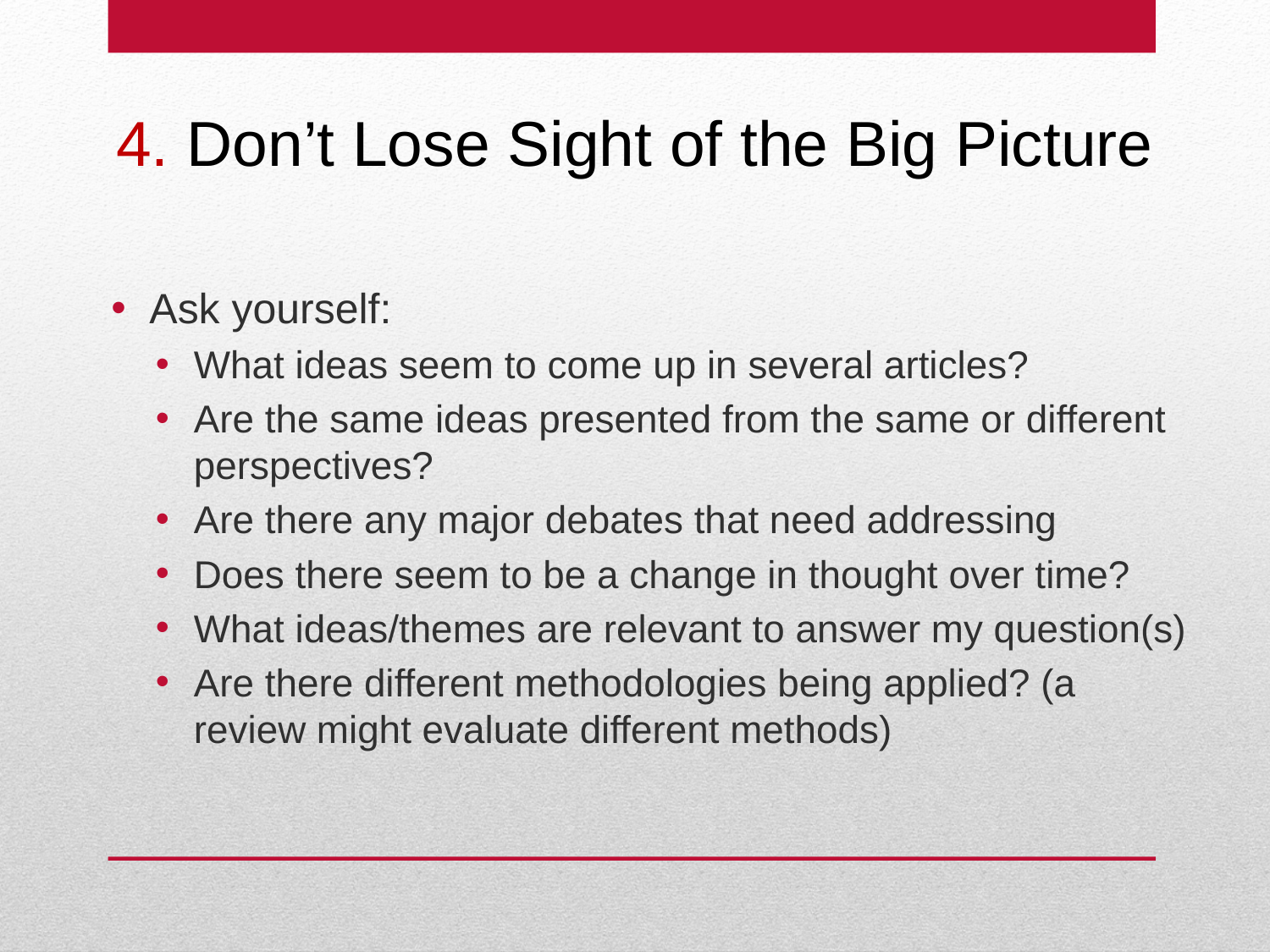

4. Don’t Lose Sight of the Big Picture
Ask yourself:
What ideas seem to come up in several articles?
Are the same ideas presented from the same or different perspectives?
Are there any major debates that need addressing
Does there seem to be a change in thought over time?
What ideas/themes are relevant to answer my question(s)
Are there different methodologies being applied? (a review might evaluate different methods)